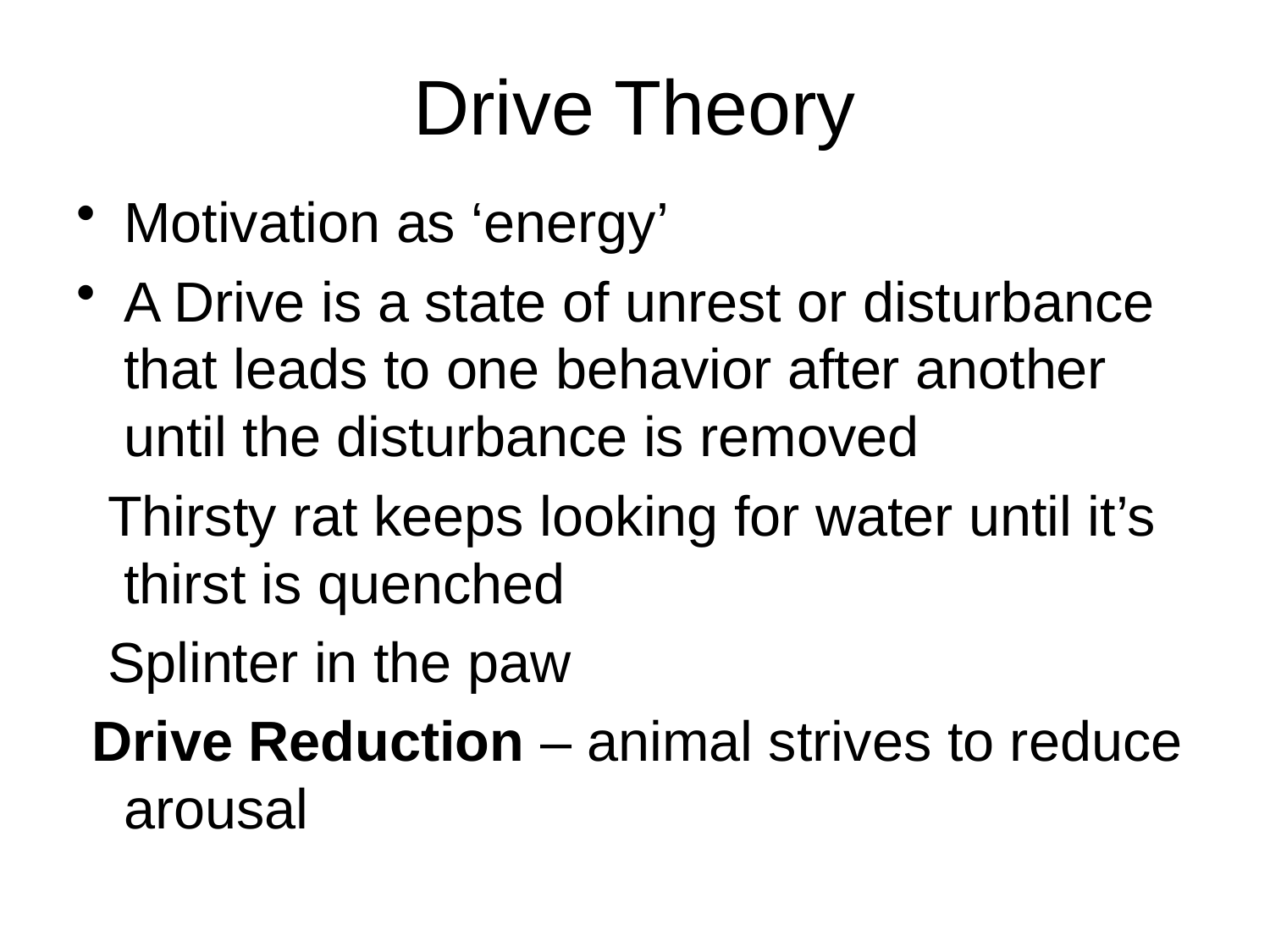

# Drive Theory
Motivation as ‘energy’
A Drive is a state of unrest or disturbance that leads to one behavior after another until the disturbance is removed
  Thirsty rat keeps looking for water until it’s thirst is quenched
  Splinter in the paw
 Drive Reduction – animal strives to reduce arousal